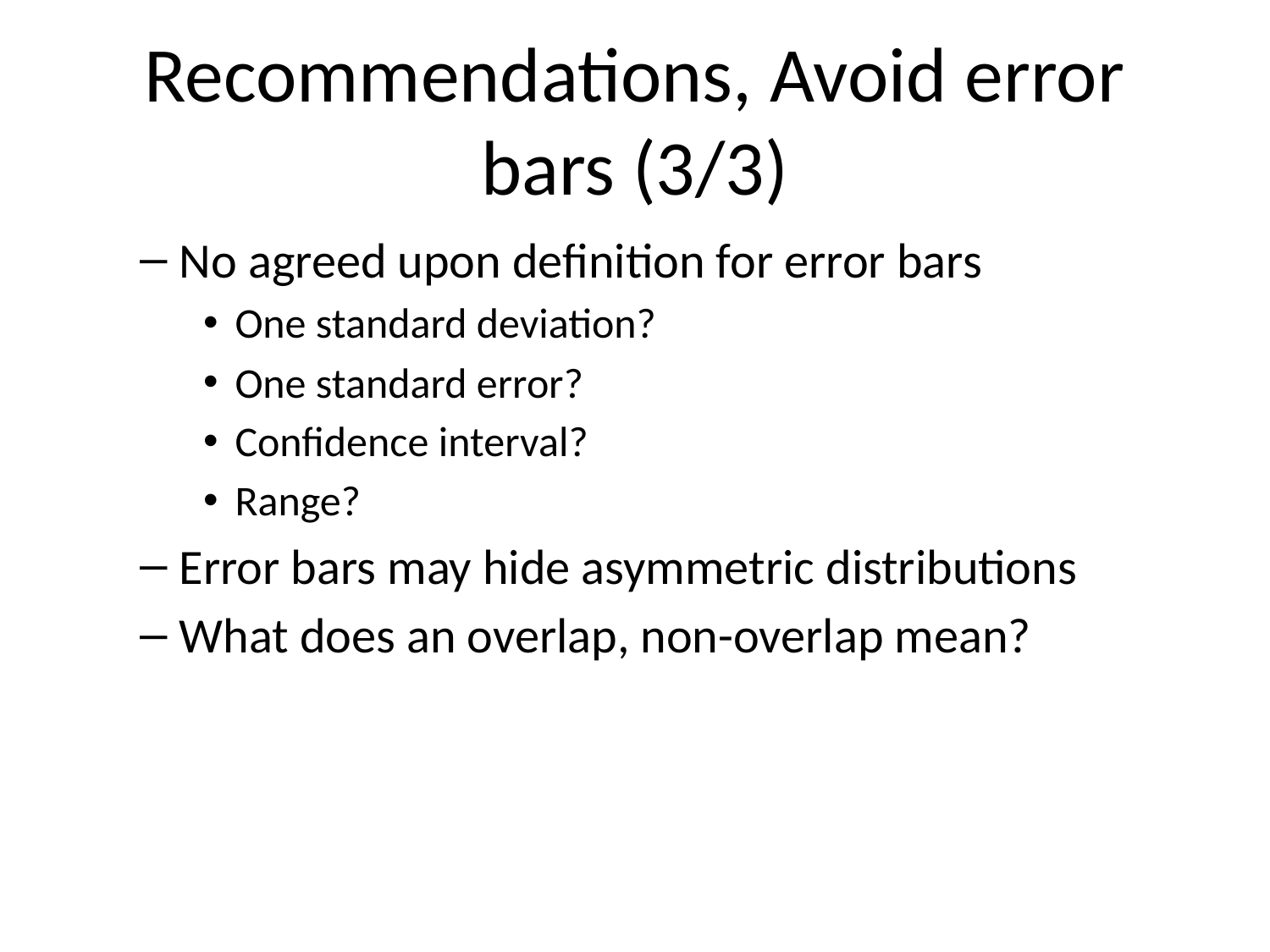

# Recommendations, Avoid error bars (3/3)
No agreed upon definition for error bars
One standard deviation?
One standard error?
Confidence interval?
Range?
Error bars may hide asymmetric distributions
What does an overlap, non-overlap mean?